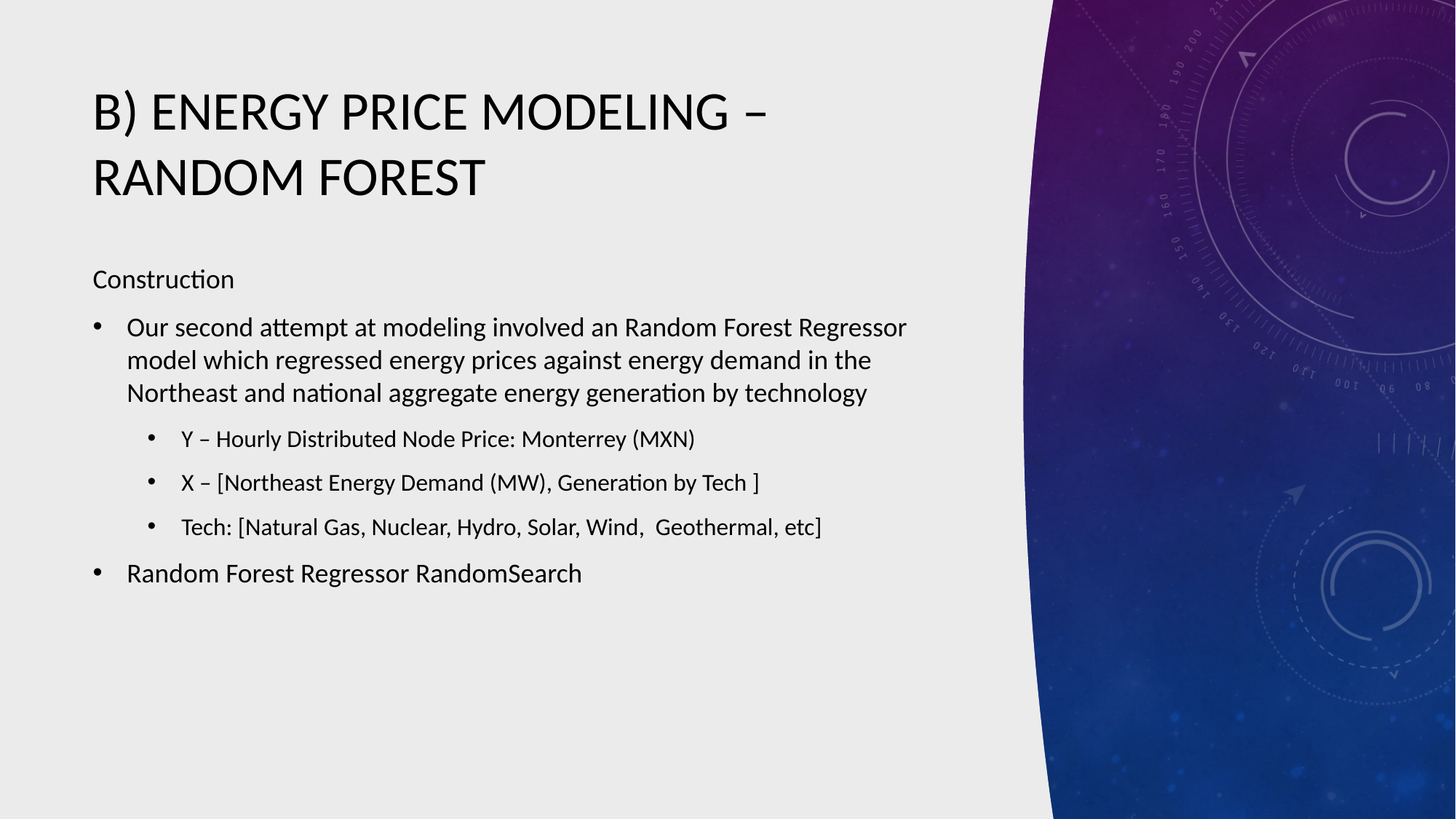

# B) Energy Price Modeling – Random forest
Construction
Our second attempt at modeling involved an Random Forest Regressor model which regressed energy prices against energy demand in the Northeast and national aggregate energy generation by technology
Y – Hourly Distributed Node Price: Monterrey (MXN)
X – [Northeast Energy Demand (MW), Generation by Tech ]
Tech: [Natural Gas, Nuclear, Hydro, Solar, Wind,  Geothermal, etc]
Random Forest Regressor RandomSearch